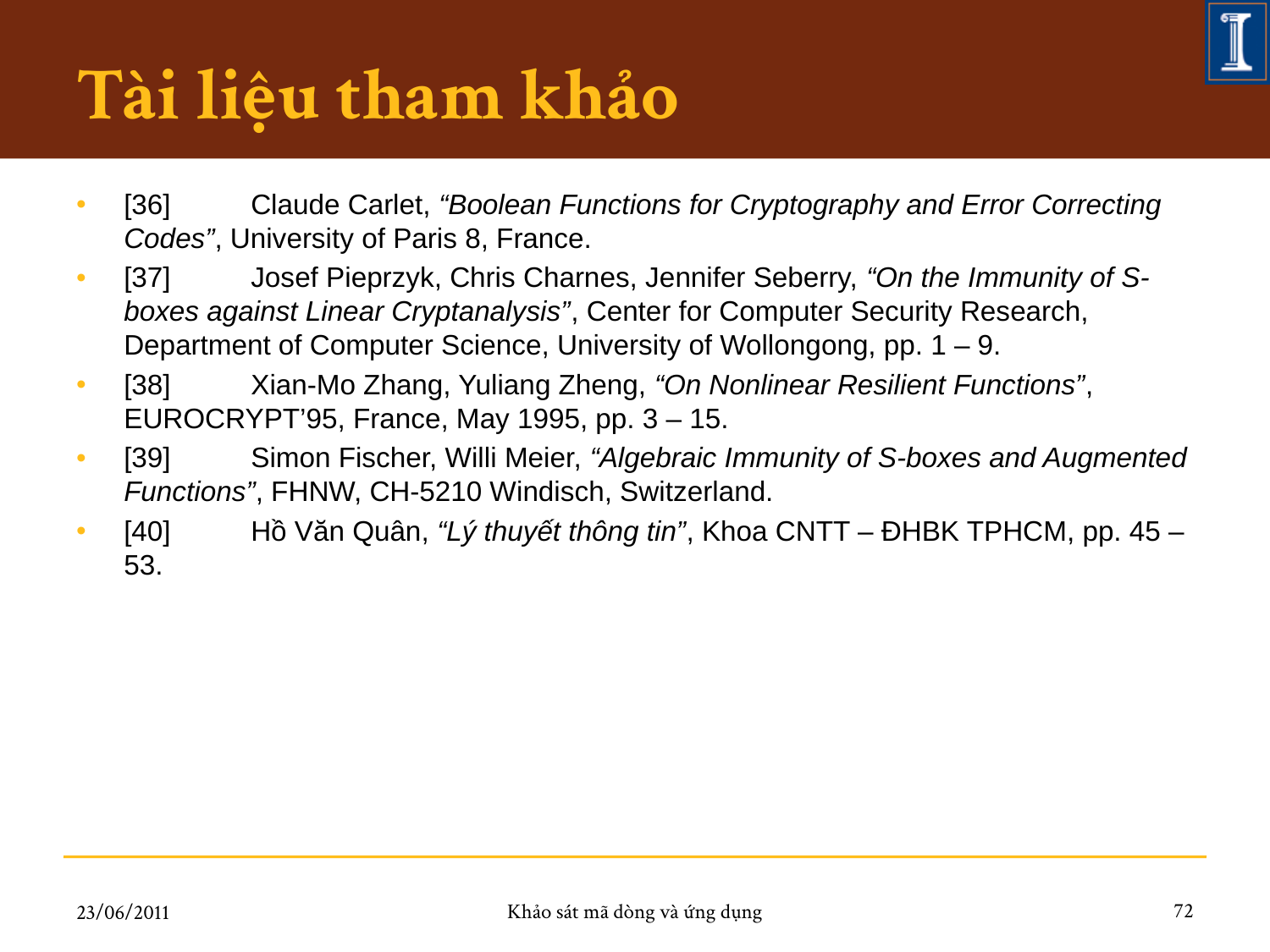

# Tài liệu tham khảo
[36]	Claude Carlet, “Boolean Functions for Cryptography and Error Correcting Codes”, University of Paris 8, France.
[37]	Josef Pieprzyk, Chris Charnes, Jennifer Seberry, “On the Immunity of S-boxes against Linear Cryptanalysis”, Center for Computer Security Research, Department of Computer Science, University of Wollongong, pp. 1 – 9.
[38]	Xian-Mo Zhang, Yuliang Zheng, “On Nonlinear Resilient Functions”, EUROCRYPT’95, France, May 1995, pp. 3 – 15.
[39]	Simon Fischer, Willi Meier, “Algebraic Immunity of S-boxes and Augmented Functions”, FHNW, CH-5210 Windisch, Switzerland.
[40]	Hồ Văn Quân, “Lý thuyết thông tin”, Khoa CNTT – ĐHBK TPHCM, pp. 45 – 53.
23/06/2011
72
Khảo sát mã dòng và ứng dụng